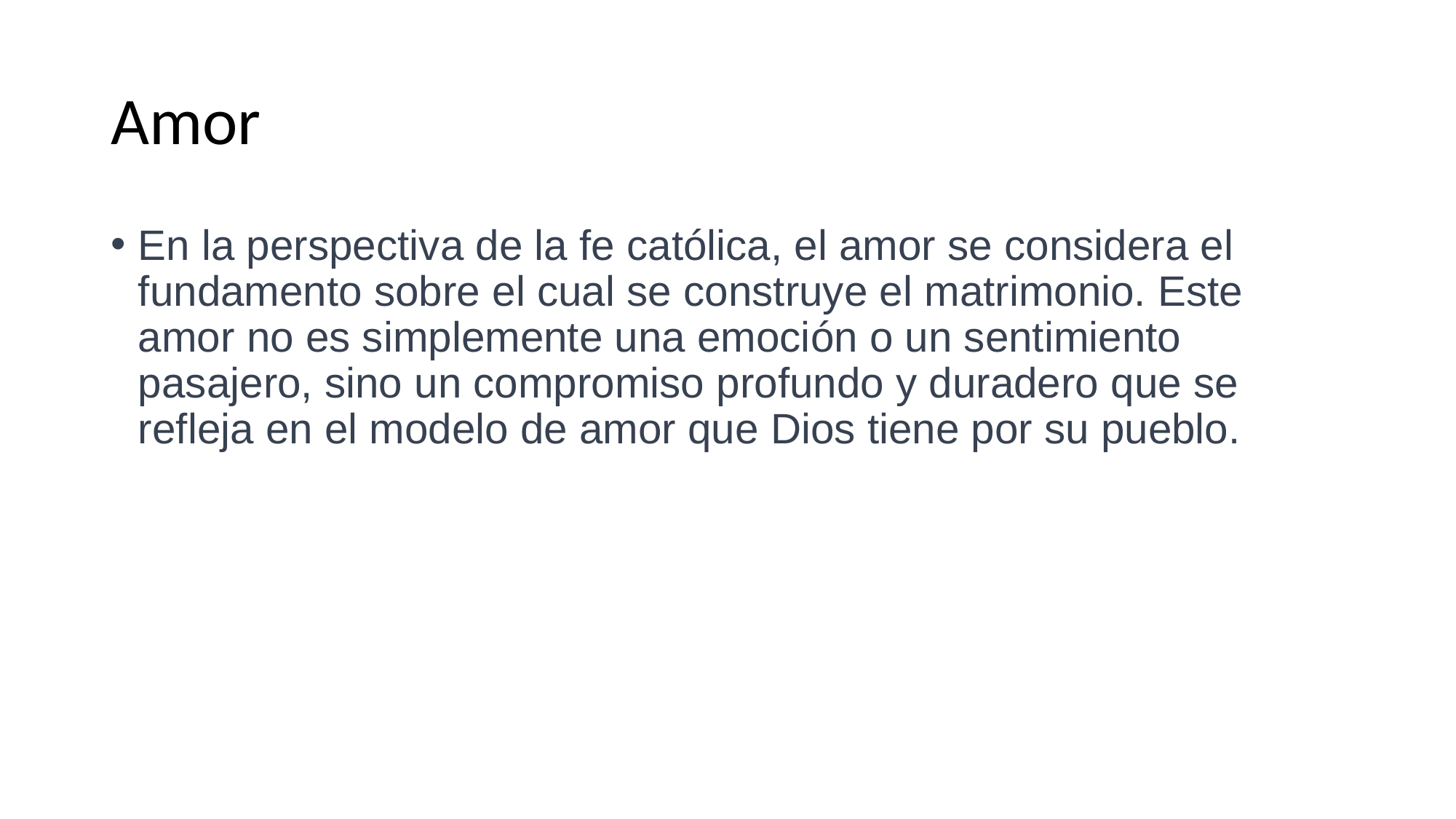

# Amor
En la perspectiva de la fe católica, el amor se considera el fundamento sobre el cual se construye el matrimonio. Este amor no es simplemente una emoción o un sentimiento pasajero, sino un compromiso profundo y duradero que se refleja en el modelo de amor que Dios tiene por su pueblo.